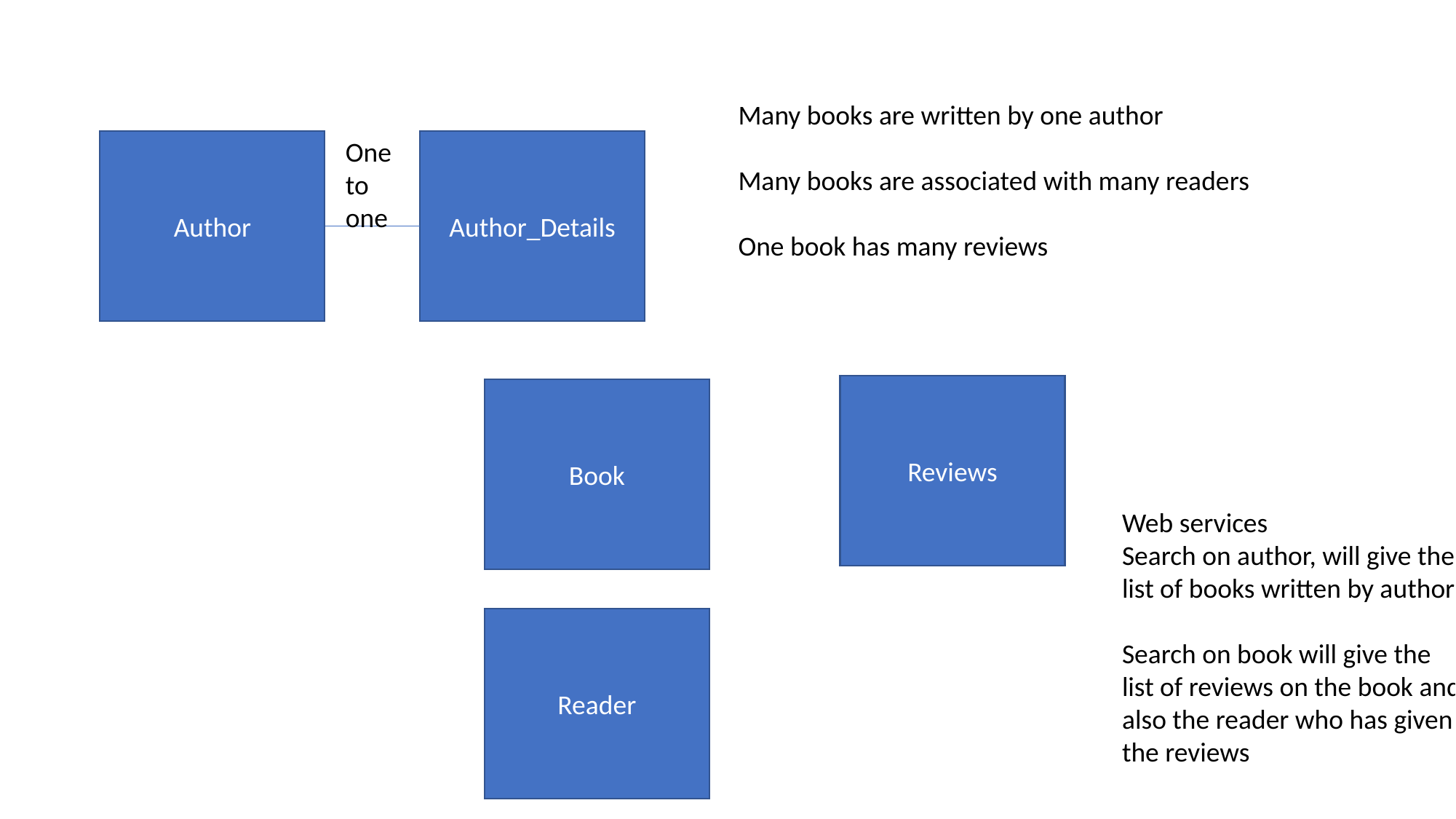

#
Many books are written by one author

Many books are associated with many readers

One book has many reviews

One to one
Author
Author_Details
Reviews
Book
Web services
Search on author, will give the list of books written by author

Search on book will give the list of reviews on the book and also the reader who has given the reviews
Reader